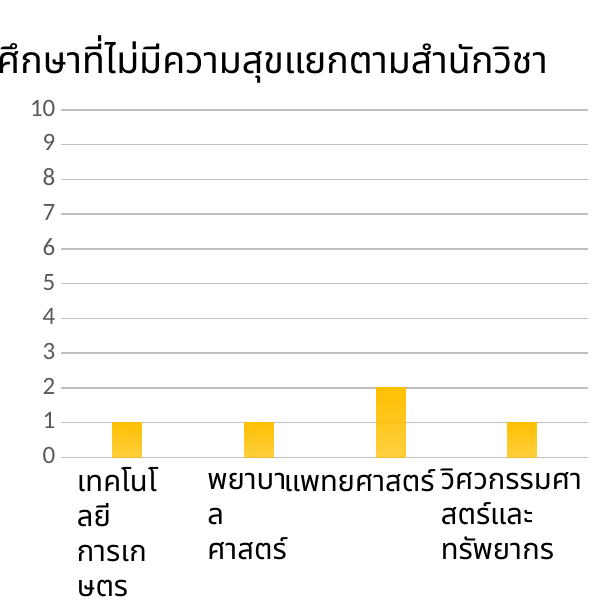

นักศึกษาที่ไม่มีความสุขแยกตามสำนักวิชา

### Chart

| Category | Series 1 |
|---|---|
| เทคโนโลยีการเกษตร | 1.0 |
| Category 2 | 1.0 |
| Category 3 | 2.0 |
| Category 4 | 1.0 |
พยาบาลศาสตร์
วิศวกรรมศาสตร์และทรัพยากร
แพทยศาสตร์
เทคโนโลยีการเกษตร